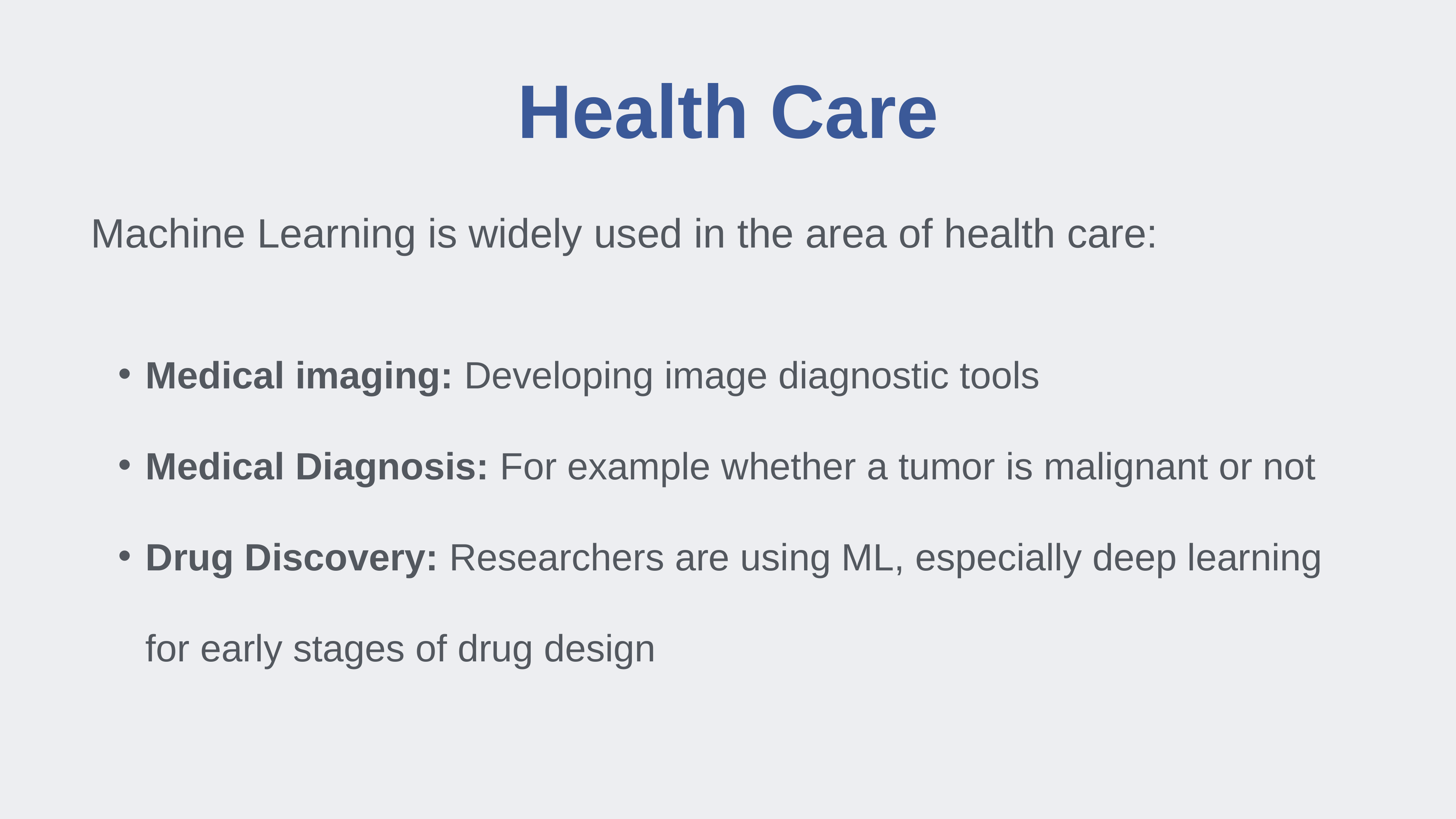

# Health Care
Machine Learning is widely used in the area of health care:

Medical imaging: Developing image diagnostic tools
Medical Diagnosis: For example whether a tumor is malignant or not
Drug Discovery: Researchers are using ML, especially deep learning for early stages of drug design